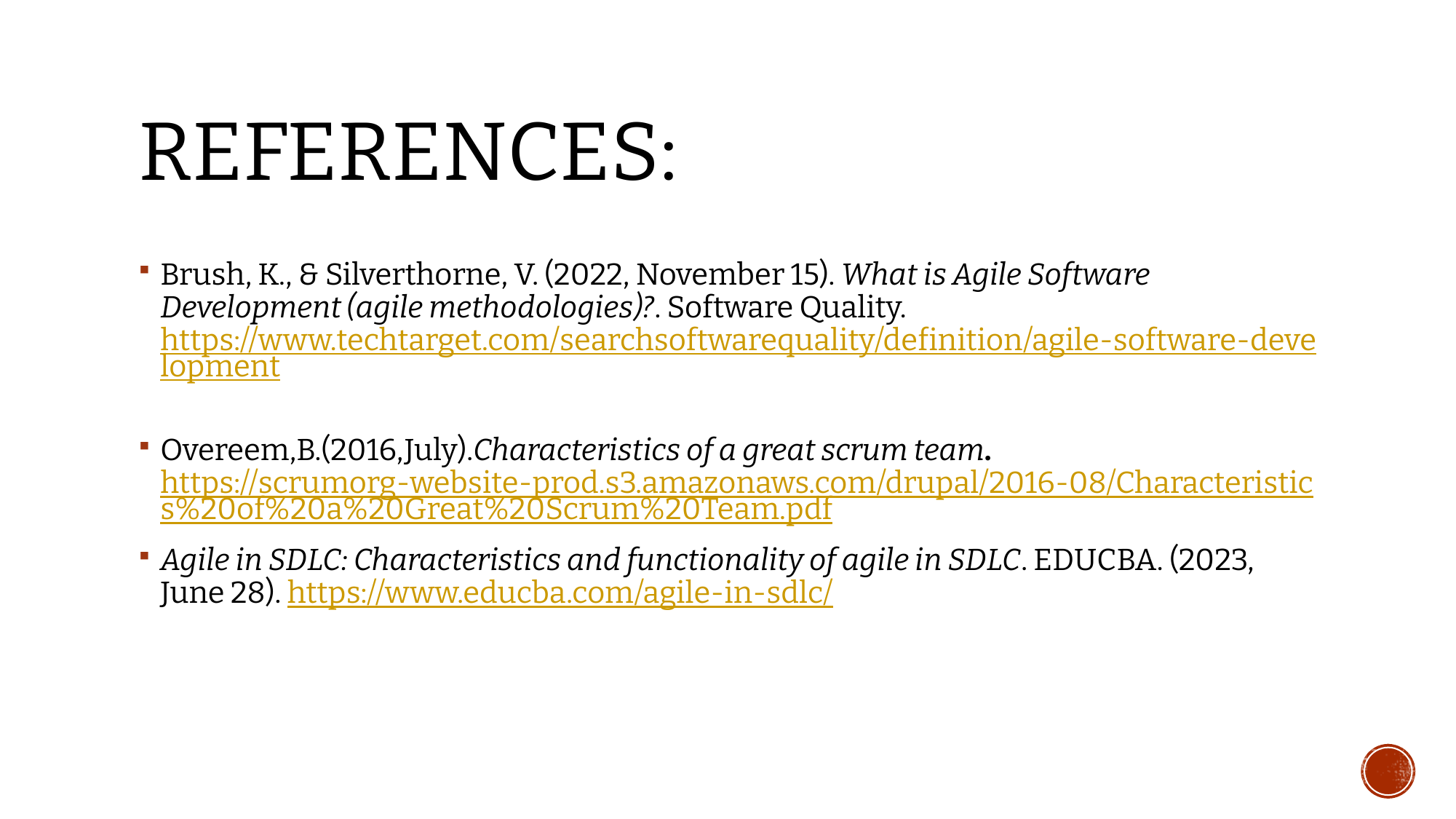

# References:
Brush, K., & Silverthorne, V. (2022, November 15). What is Agile Software Development (agile methodologies)?. Software Quality. https://www.techtarget.com/searchsoftwarequality/definition/agile-software-development
Overeem,B.(2016,July).Characteristics of a great scrum team. https://scrumorg-website-prod.s3.amazonaws.com/drupal/2016-08/Characteristics%20of%20a%20Great%20Scrum%20Team.pdf
Agile in SDLC: Characteristics and functionality of agile in SDLC. EDUCBA. (2023, June 28). https://www.educba.com/agile-in-sdlc/